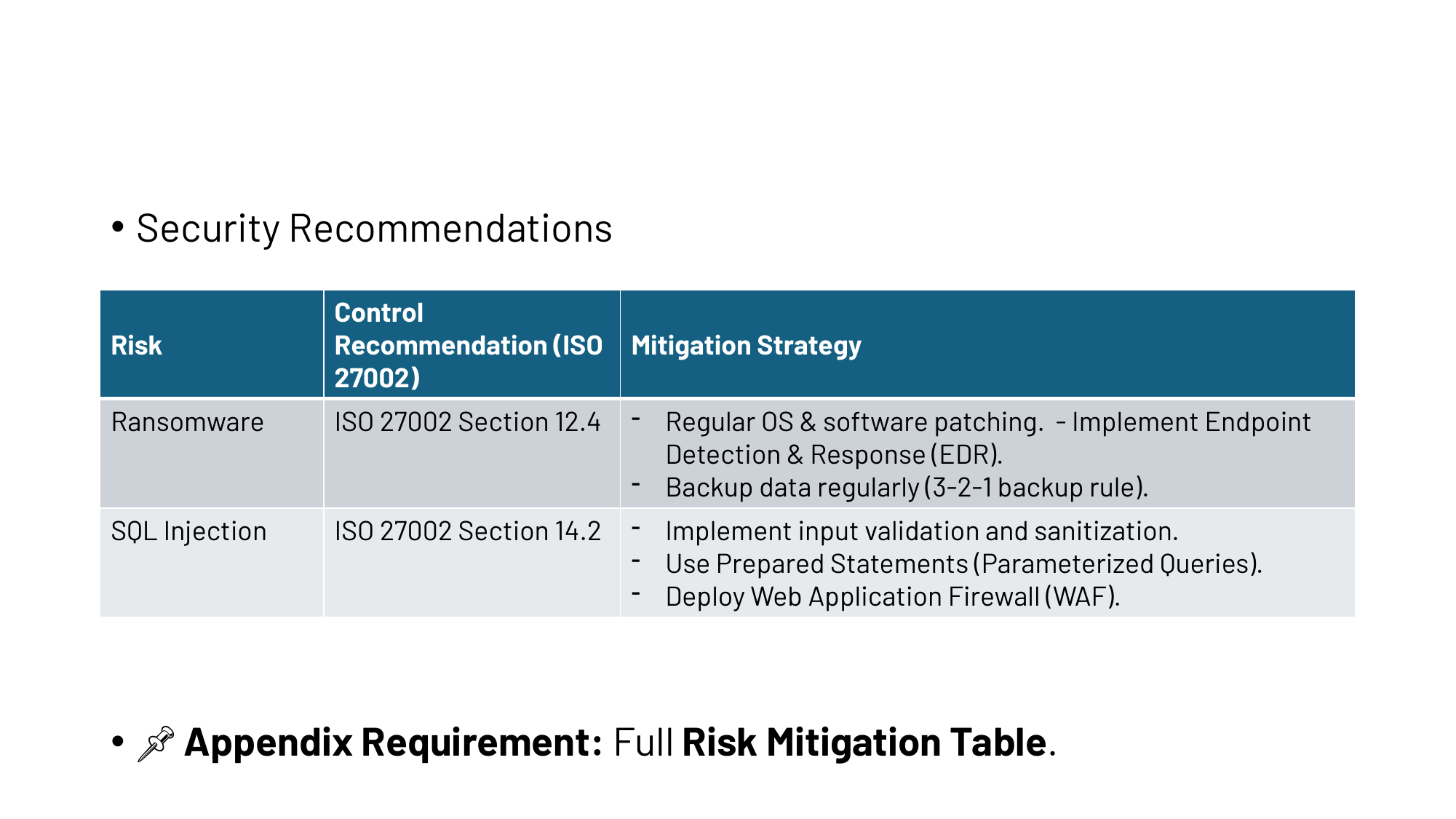

Security Recommendations

📌 Appendix Requirement: Full Risk Mitigation Table.
| Risk | Control Recommendation (ISO 27002) | Mitigation Strategy |
| --- | --- | --- |
| Ransomware | ISO 27002 Section 12.4 | Regular OS & software patching. - Implement Endpoint Detection & Response (EDR). Backup data regularly (3-2-1 backup rule). |
| SQL Injection | ISO 27002 Section 14.2 | Implement input validation and sanitization. Use Prepared Statements (Parameterized Queries). Deploy Web Application Firewall (WAF). |